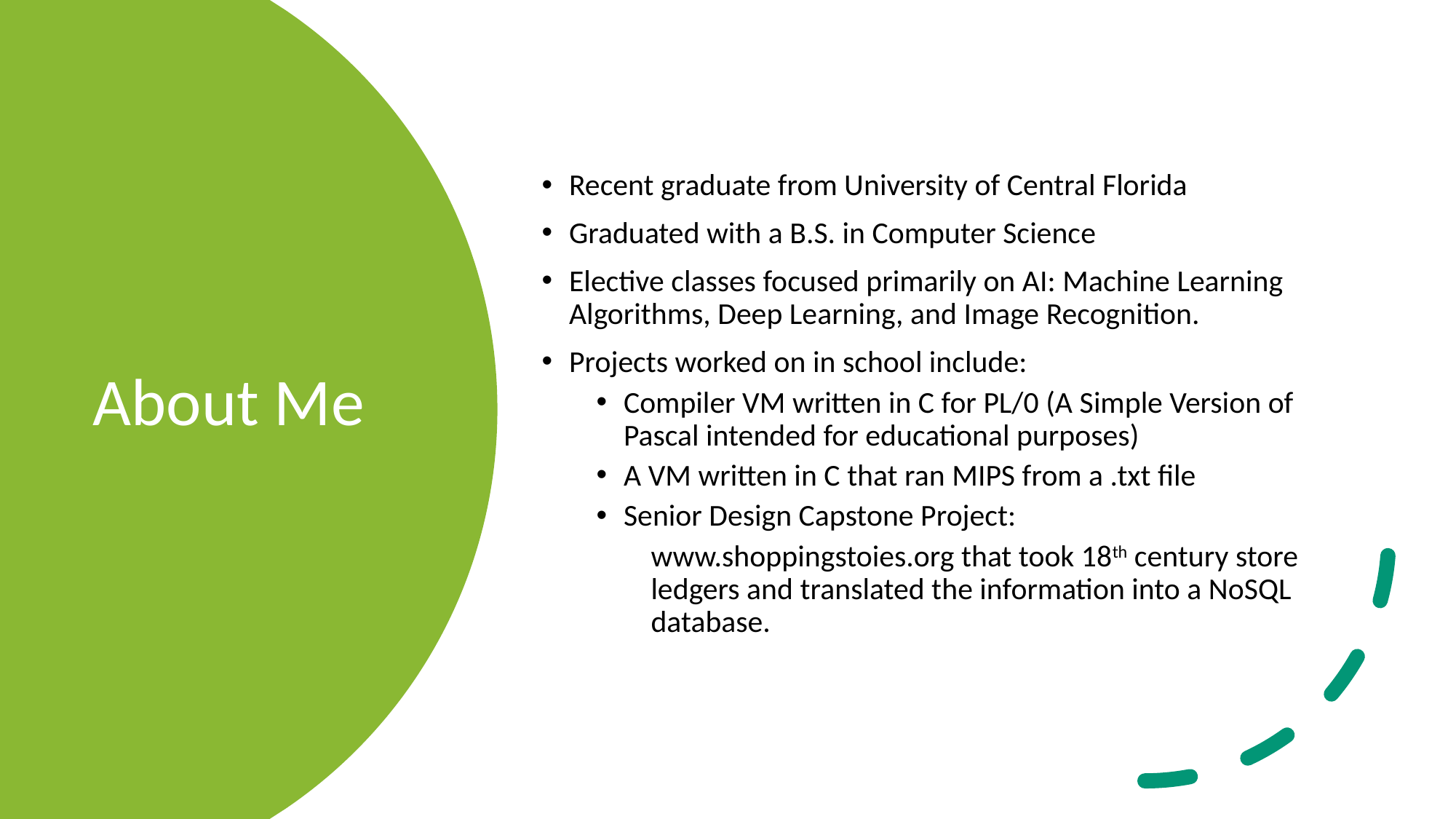

Recent graduate from University of Central Florida
Graduated with a B.S. in Computer Science
Elective classes focused primarily on AI: Machine Learning Algorithms, Deep Learning, and Image Recognition.
Projects worked on in school include:
Compiler VM written in C for PL/0 (A Simple Version of Pascal intended for educational purposes)
A VM written in C that ran MIPS from a .txt file
Senior Design Capstone Project:
www.shoppingstoies.org that took 18th century store ledgers and translated the information into a NoSQL database.
# About Me